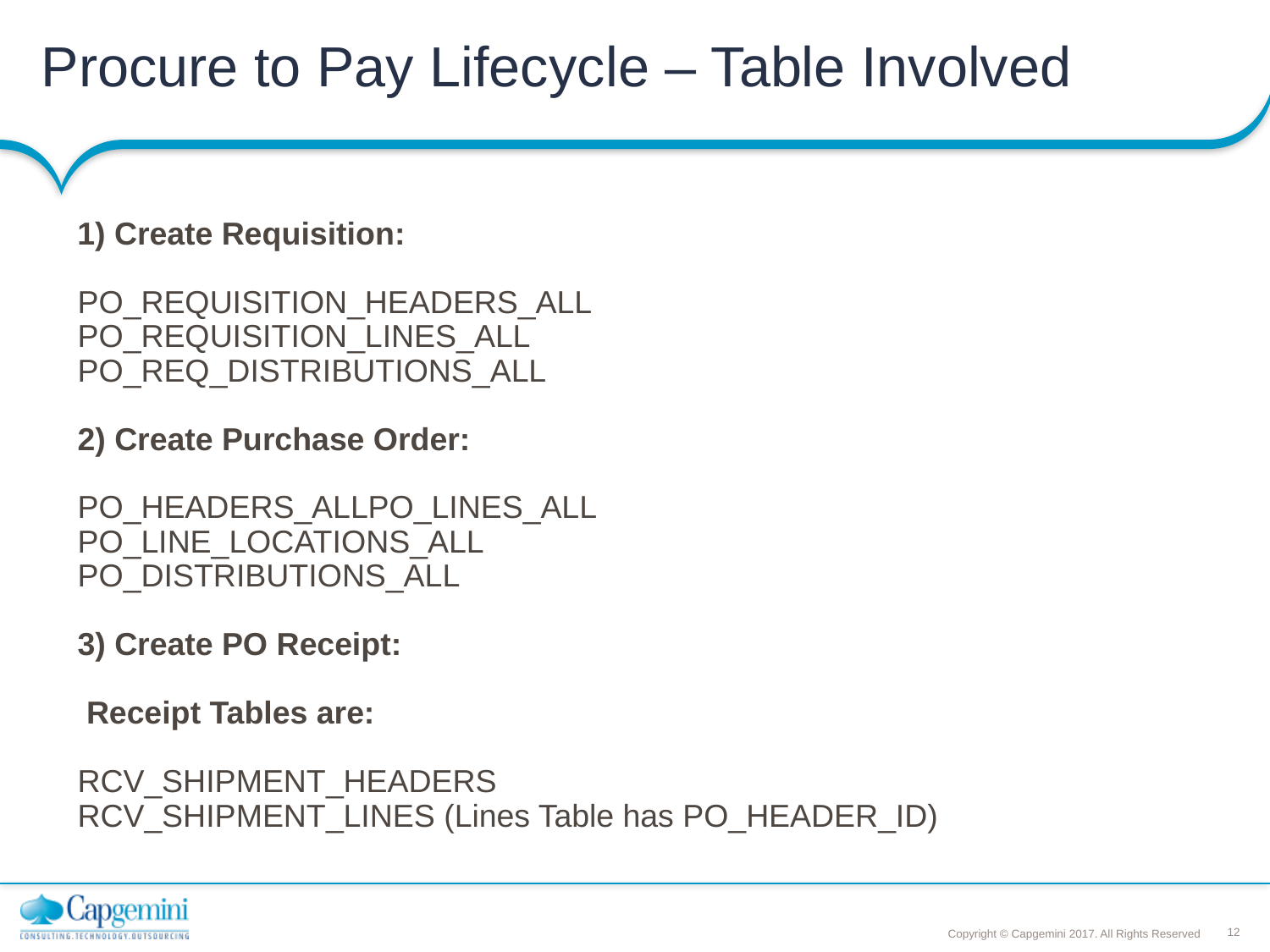

# Procure to Pay Lifecycle – Table Involved
   1) Create Requisition:
PO_REQUISITION_HEADERS_ALL
PO_REQUISITION_LINES_ALL
PO_REQ_DISTRIBUTIONS_ALL
2) Create Purchase Order:
PO_HEADERS_ALLPO_LINES_ALL
PO_LINE_LOCATIONS_ALL
PO_DISTRIBUTIONS_ALL
3) Create PO Receipt:
 Receipt Tables are:
RCV_SHIPMENT_HEADERS
RCV_SHIPMENT_LINES (Lines Table has PO_HEADER_ID)